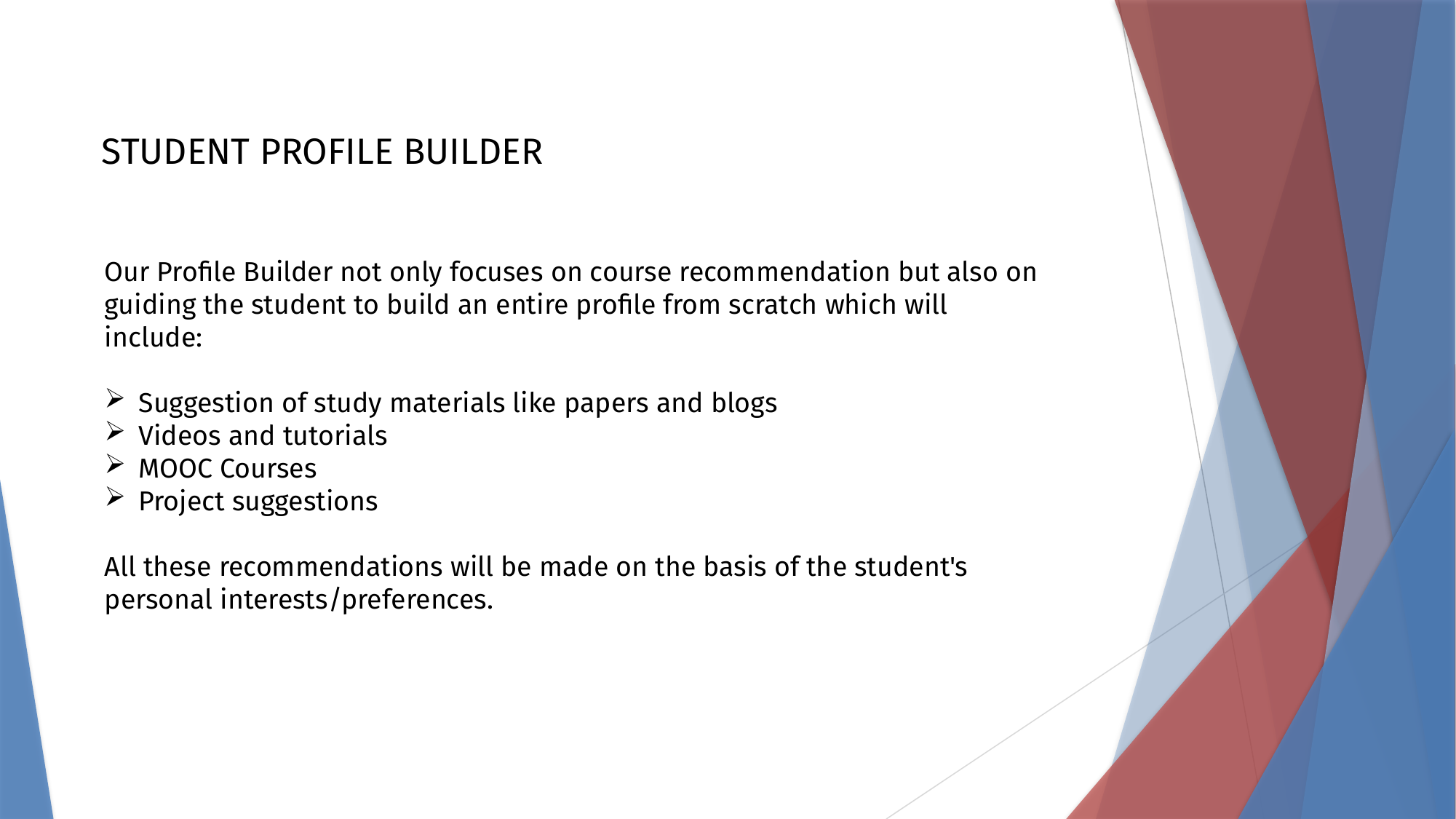

STUDENT PROFILE BUILDER
Our Profile Builder not only focuses on course recommendation but also on guiding the student to build an entire profile from scratch which will include:

Suggestion of study materials like papers and blogs
Videos and tutorials
MOOC Courses
Project suggestions

All these recommendations will be made on the basis of the student's personal interests/preferences.